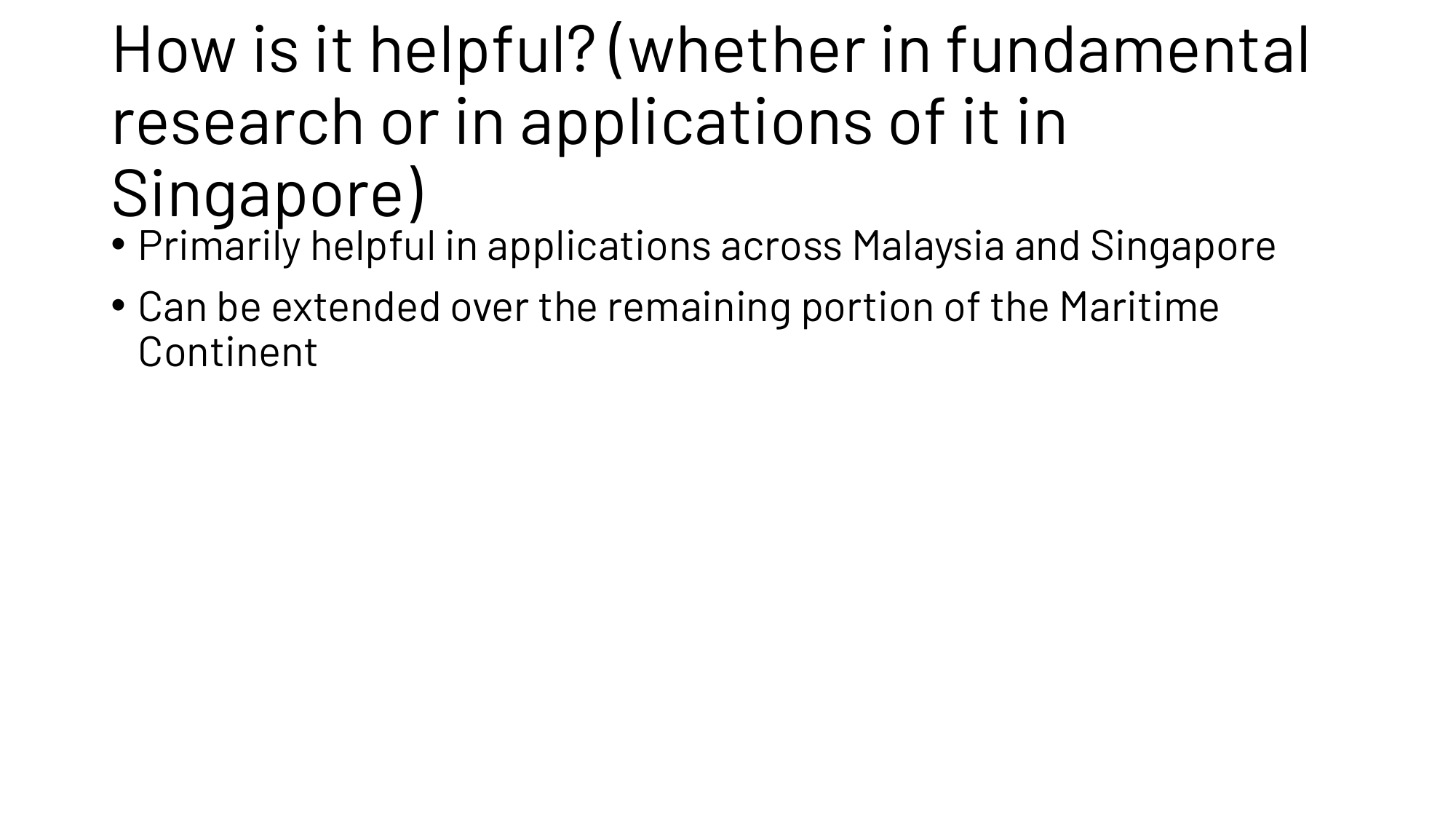

# How is it helpful? (whether in fundamental research or in applications of it in Singapore)
Primarily helpful in applications across Malaysia and Singapore
Can be extended over the remaining portion of the Maritime Continent